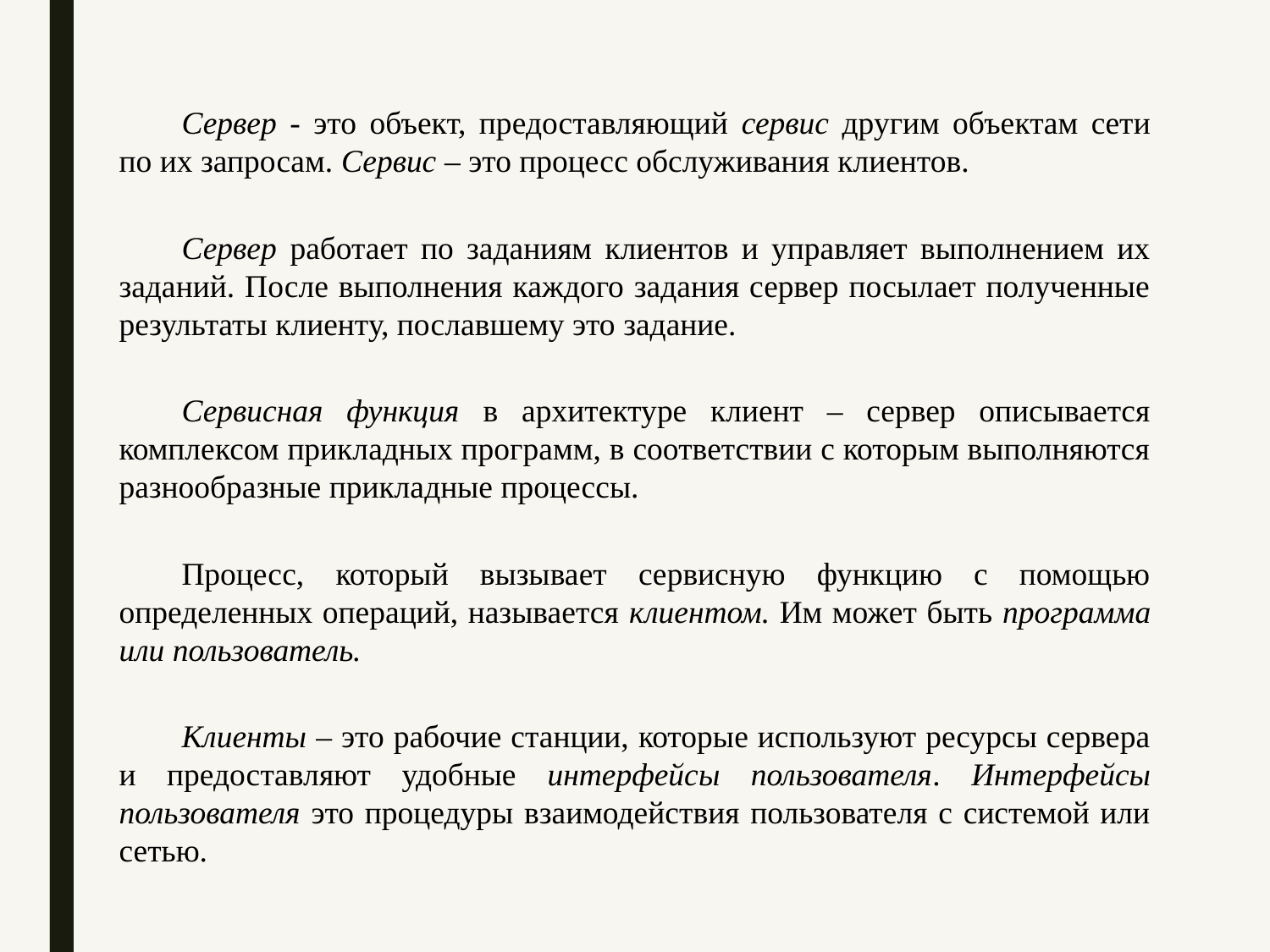

Сервер - это объект, предоставляющий сервис другим объектам сети по их запросам. Сервис – это процесс обслуживания клиентов.

Сервер работает по заданиям клиентов и управляет выполнением их заданий. После выполнения каждого задания сервер посылает полученные результаты клиенту, пославшему это задание.

Сервисная функция в архитектуре клиент – сервер описывается комплексом прикладных программ, в соответствии с которым выполняются разнообразные прикладные процессы.

Процесс, который вызывает сервисную функцию с помощью определенных операций, называется клиентом. Им может быть программа или пользователь.

Клиенты – это рабочие станции, которые используют ресурсы сервера и предоставляют удобные интерфейсы пользователя. Интерфейсы пользователя это процедуры взаимодействия пользователя с системой или сетью.